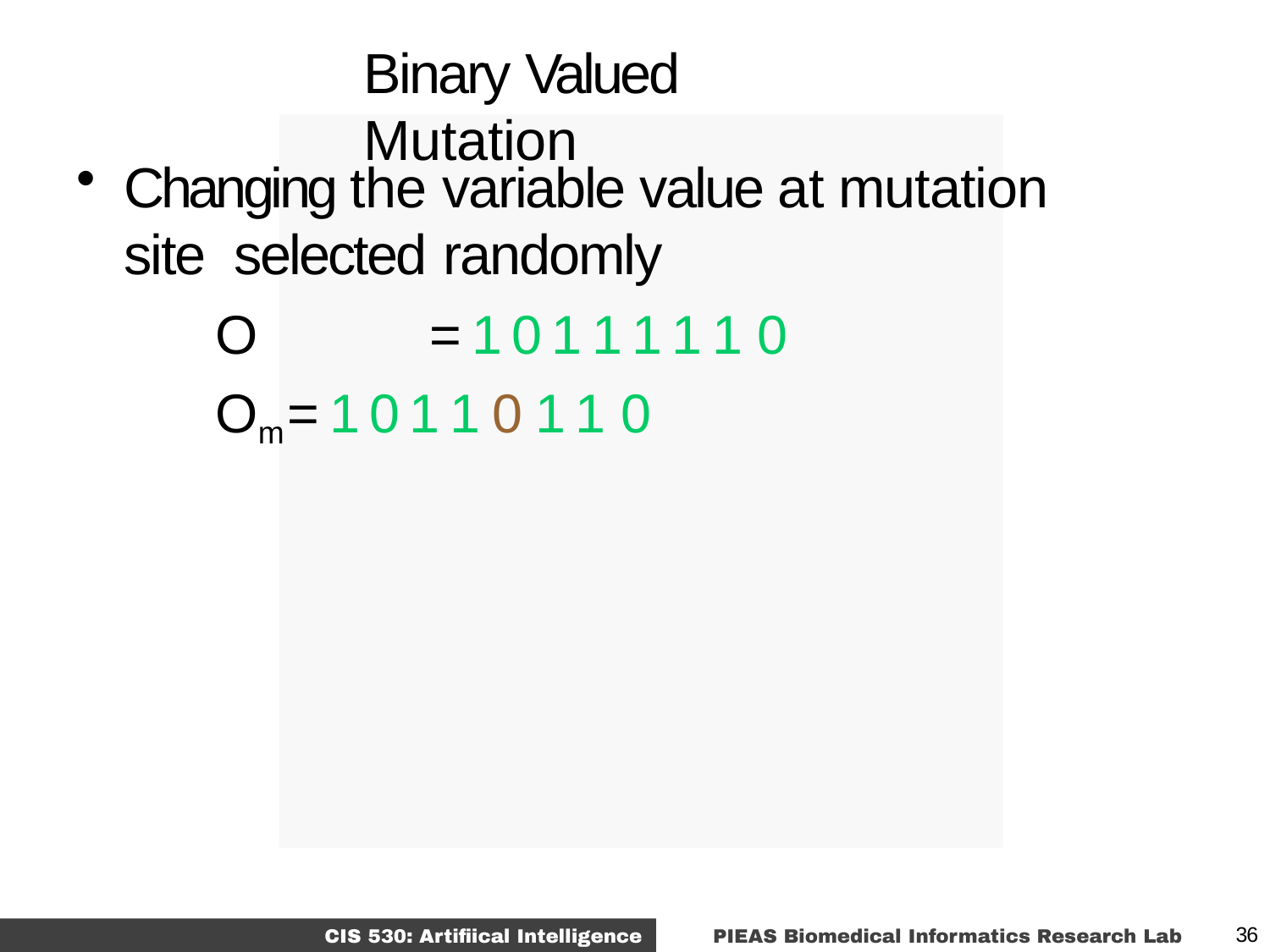

# Binary Valued Mutation
Changing the variable value at mutation site  selected randomly
O	= 1 0 1 1 1 1 1 0
Om = 1 0 1 1 0 1 1 0
PIEAS Biomedical Informatics Research Lab
CIS 530: Artifiical Intelligence
36